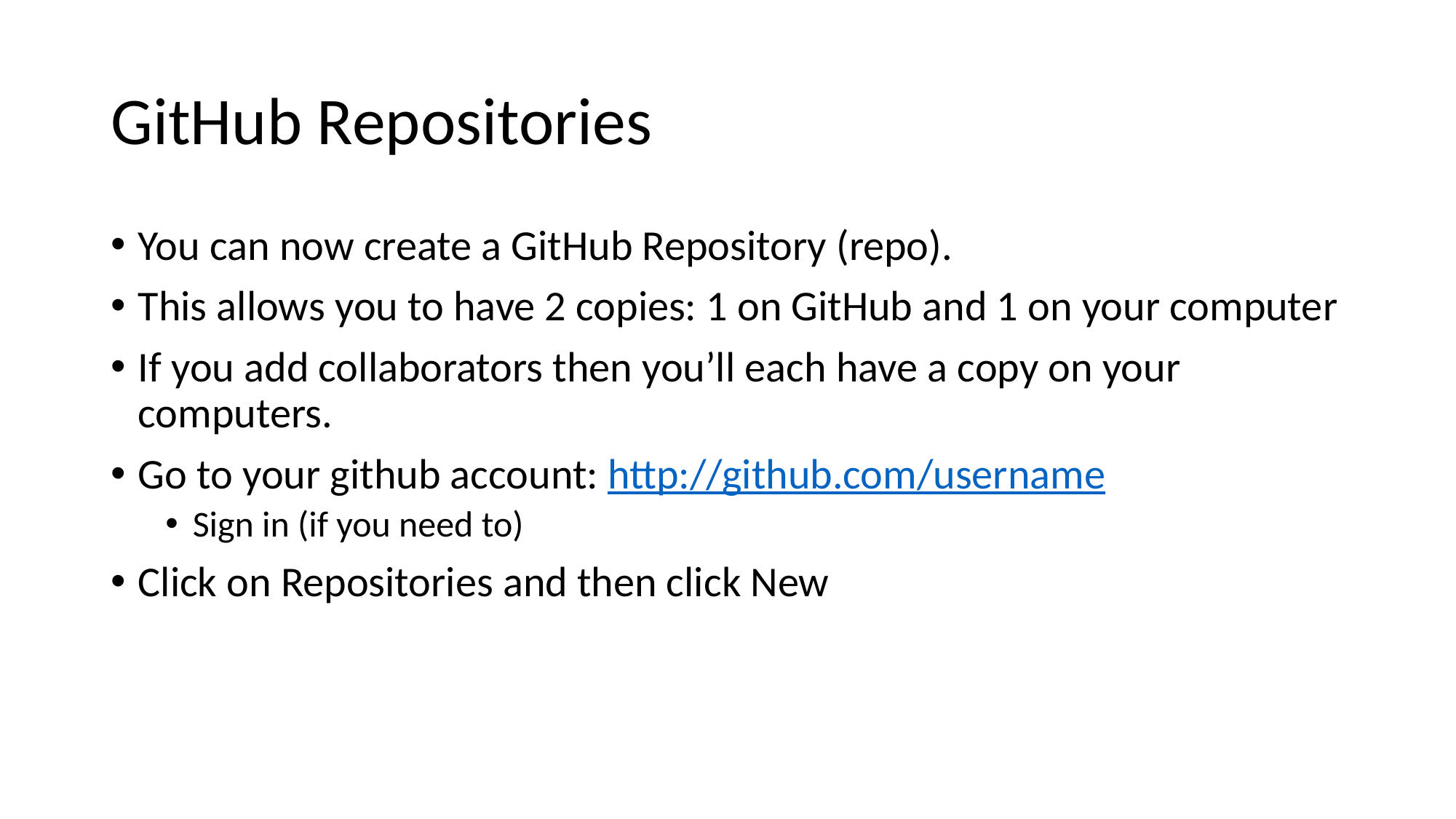

GitHub Repositories
You can now create a GitHub Repository (repo).
This allows you to have 2 copies: 1 on GitHub and 1 on your computer
If you add collaborators then you’ll each have a copy on your computers.
Go to your github account: http://github.com/username
Sign in (if you need to)
Click on Repositories and then click New